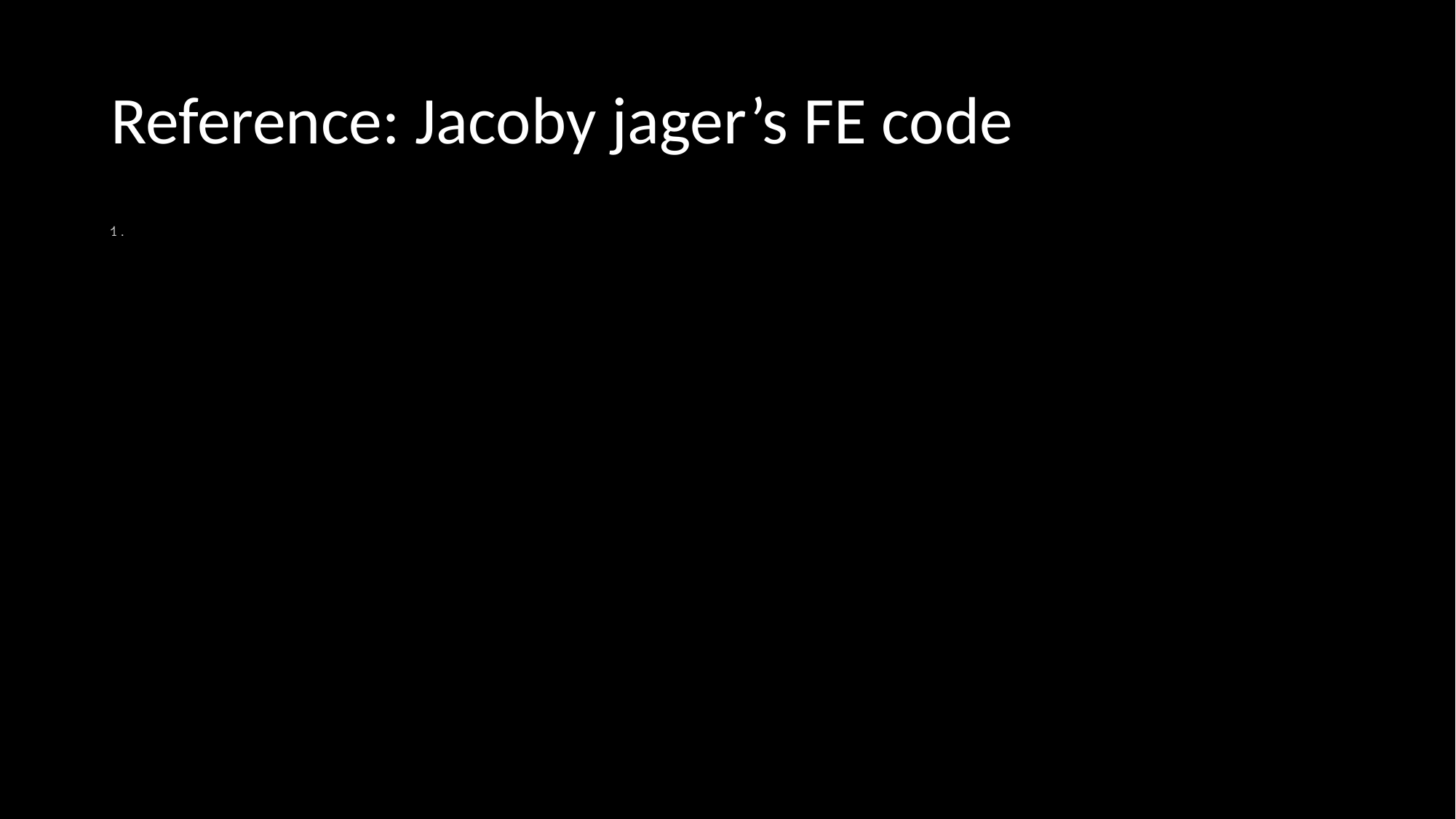

# Reference: Jacoby jager’s FE code
1.